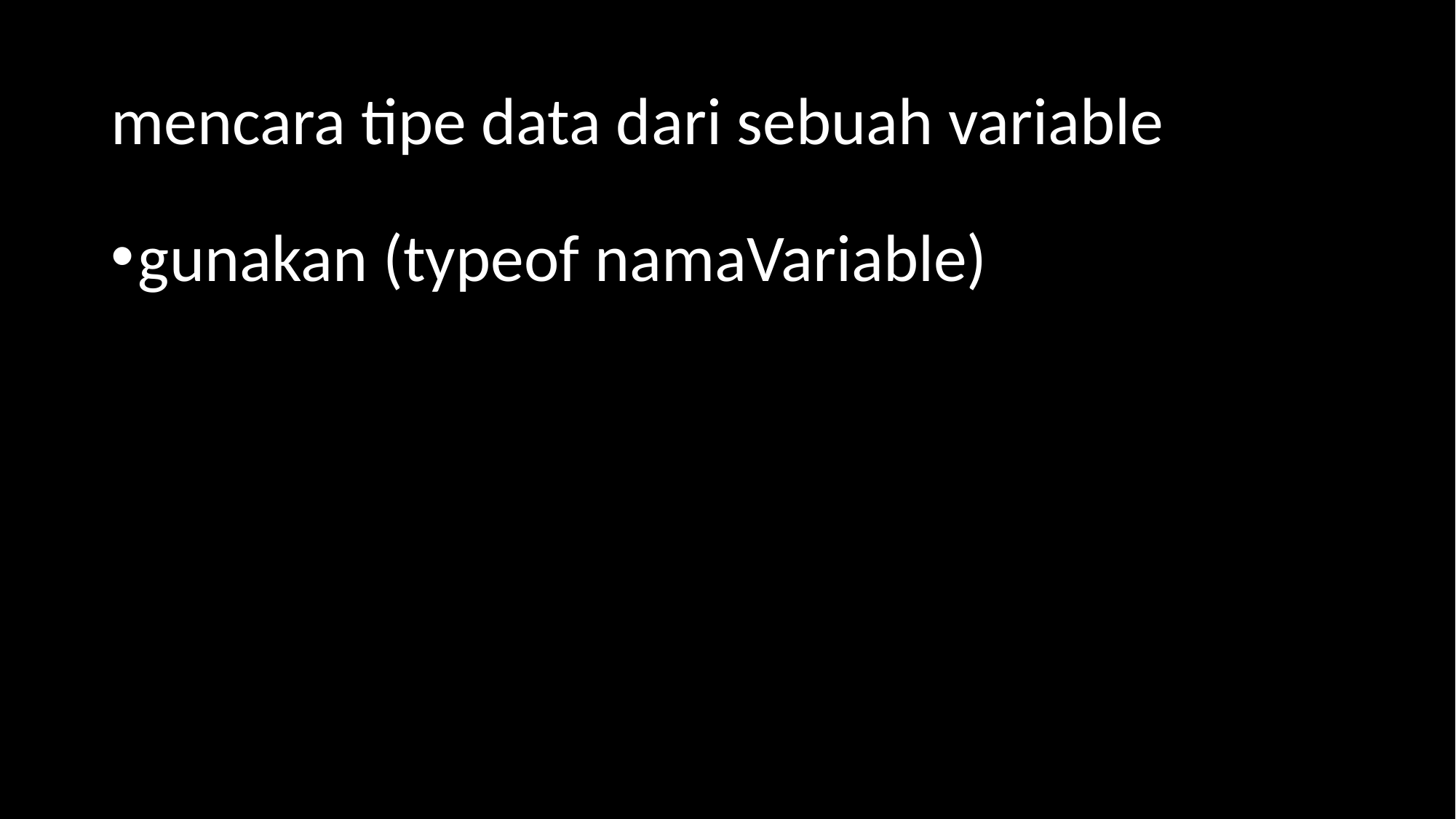

# mencara tipe data dari sebuah variable
gunakan (typeof namaVariable)